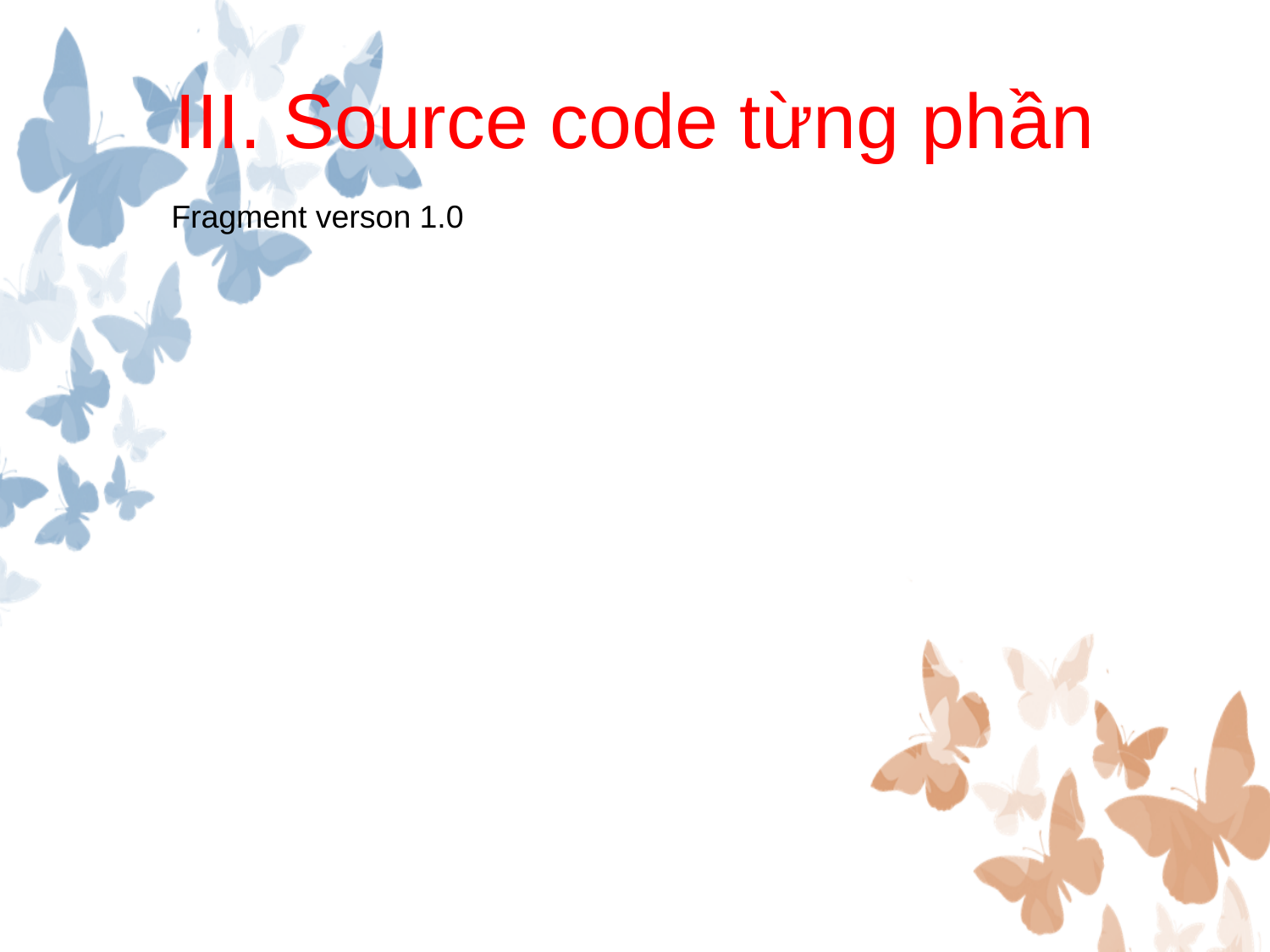

# III. Source code từng phần
Fragment verson 1.0